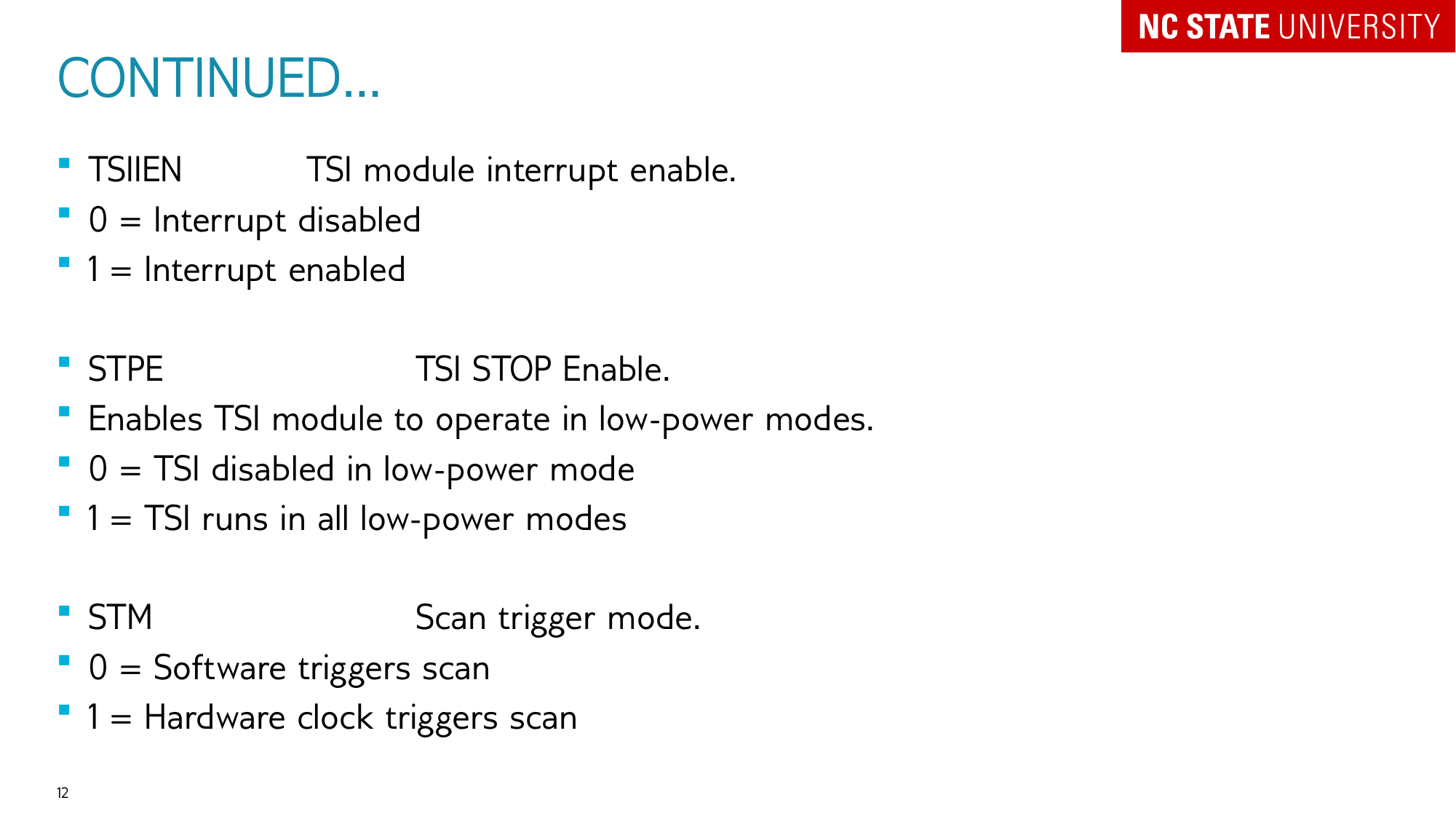

# CONTINUED…

TSIIEN		TSI module interrupt enable.
0 = Interrupt disabled
1 = Interrupt enabled

STPE			TSI STOP Enable.
Enables TSI module to operate in low-power modes.
0 = TSI disabled in low-power mode
1 = TSI runs in all low-power modes

STM			Scan trigger mode.
0 = Software triggers scan
1 = Hardware clock triggers scan